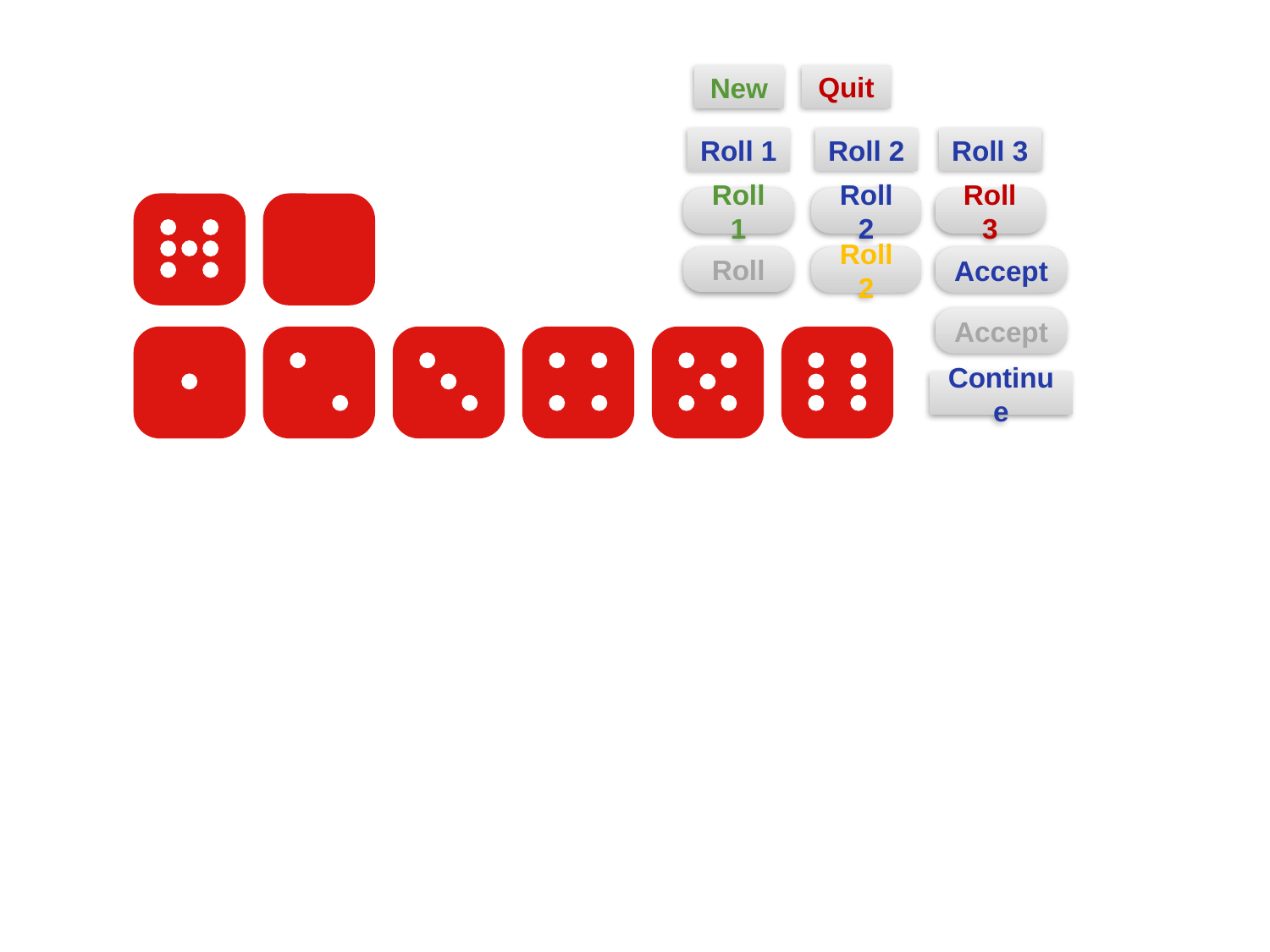

Quit
New
Roll 2
Roll 3
Roll 1
Roll 1
Roll 2
Roll 3

Roll
Roll 2
Accept
Accept

Continue